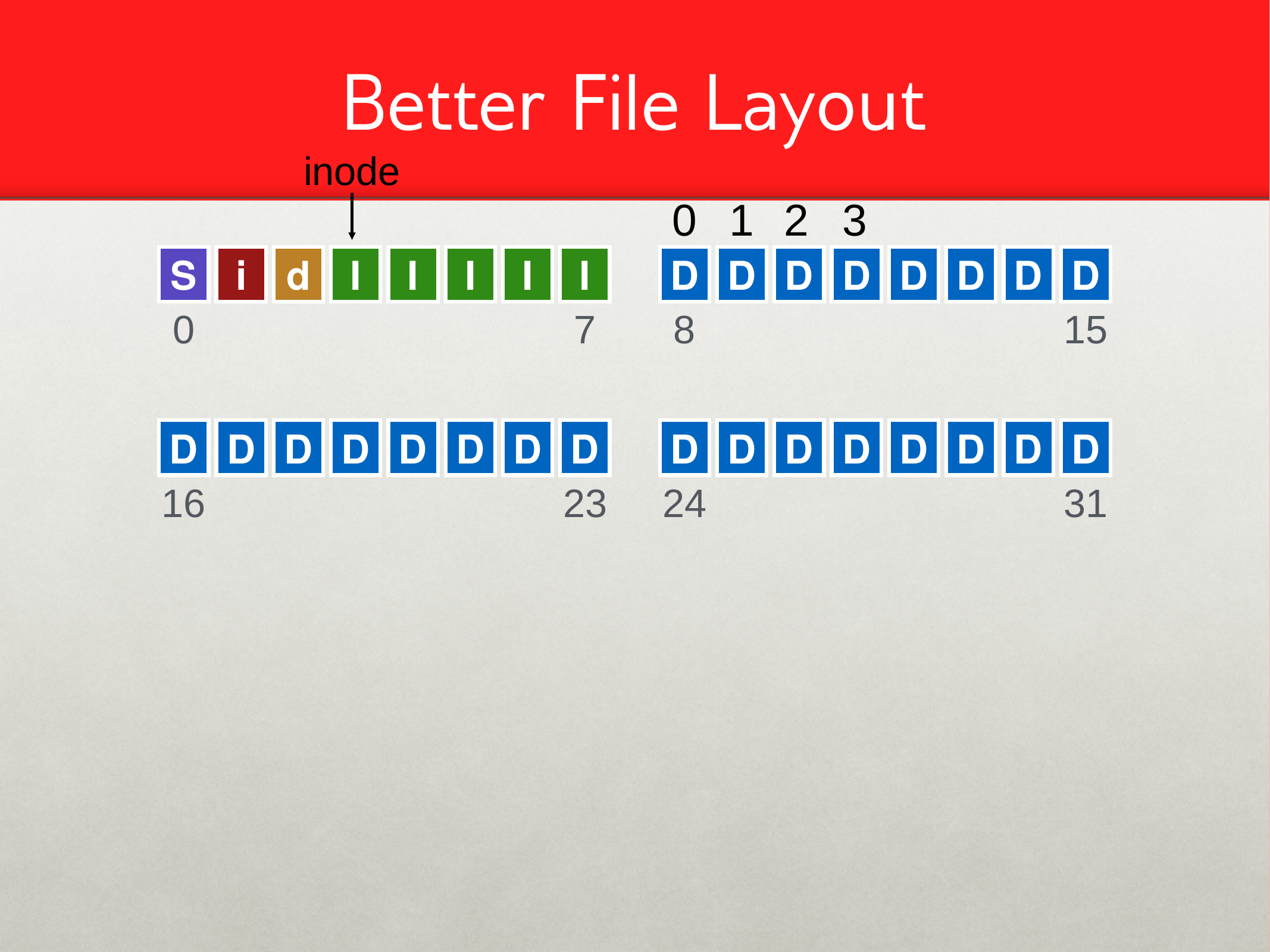

# Better File Layout
inode
0
1
2
3

S
i
d
I
I
I
I
I
D
D
D
D
D
D
D
D
0
7
8
15
D
D
D
D
D
D
D
D
D
D
D
D
D
D
D
D
16
23
24
31